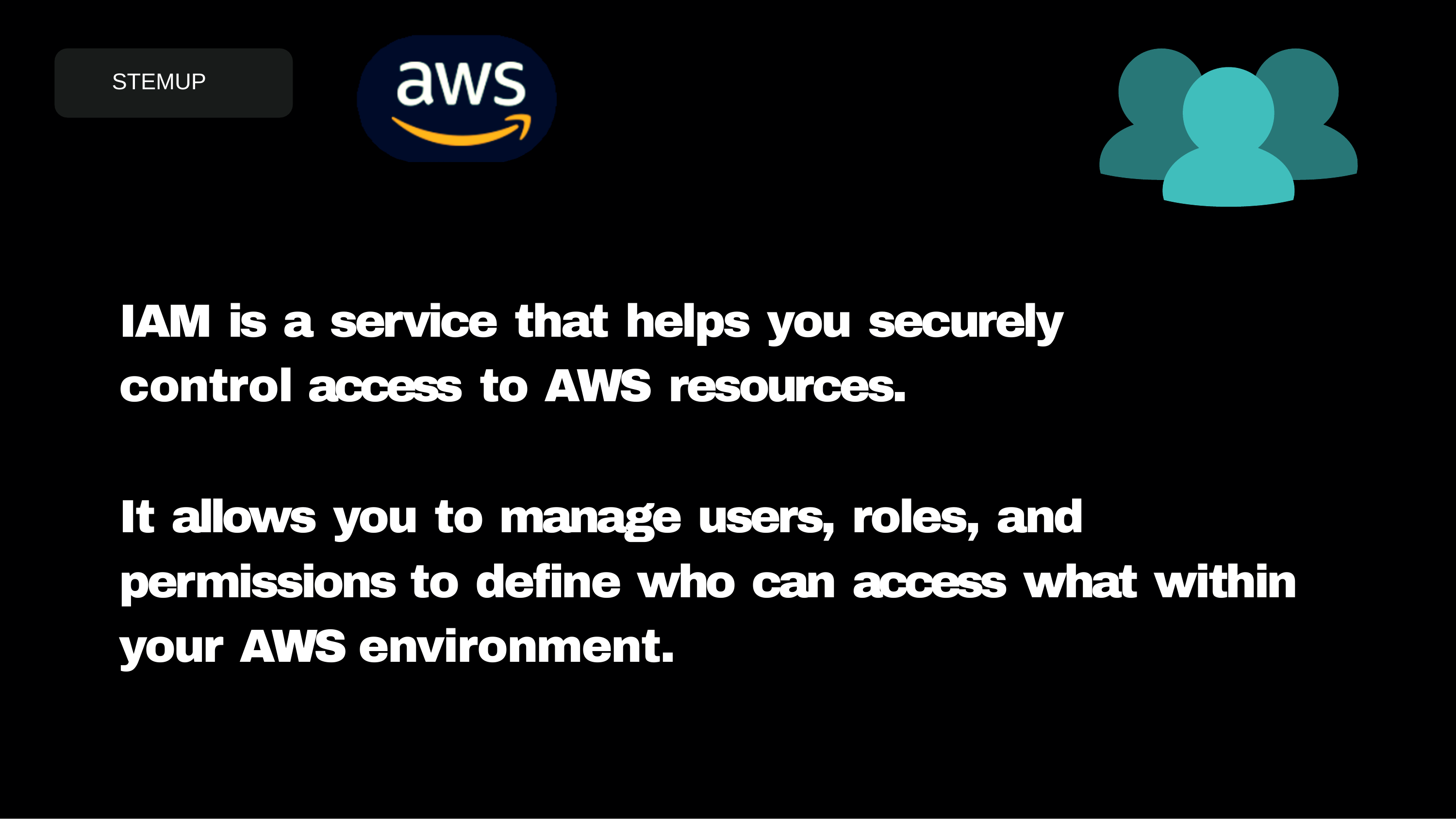

STEMUP
# IAM is a service that helps you securely control access to AWS resources.
It allows you to manage users, roles, and permissions to define who can access what within your AWS environment.